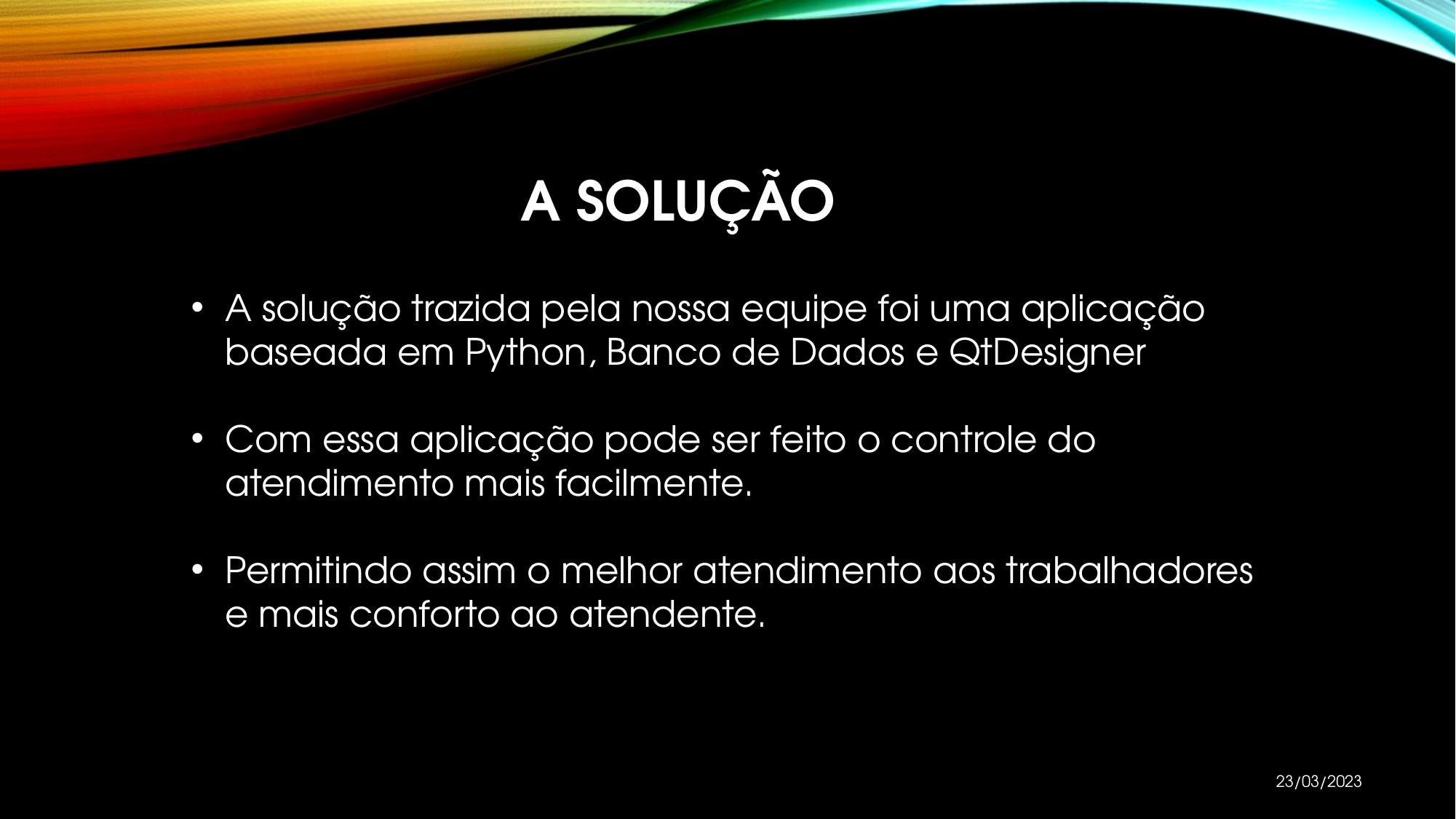

A SOLUÇÃO
A solução trazida pela nossa equipe foi uma aplicação baseada em Python, Banco de Dados e QtDesigner

Com essa aplicação pode ser feito o controle do atendimento mais facilmente.

Permitindo assim o melhor atendimento aos trabalhadores e mais conforto ao atendente.
23/03/2023